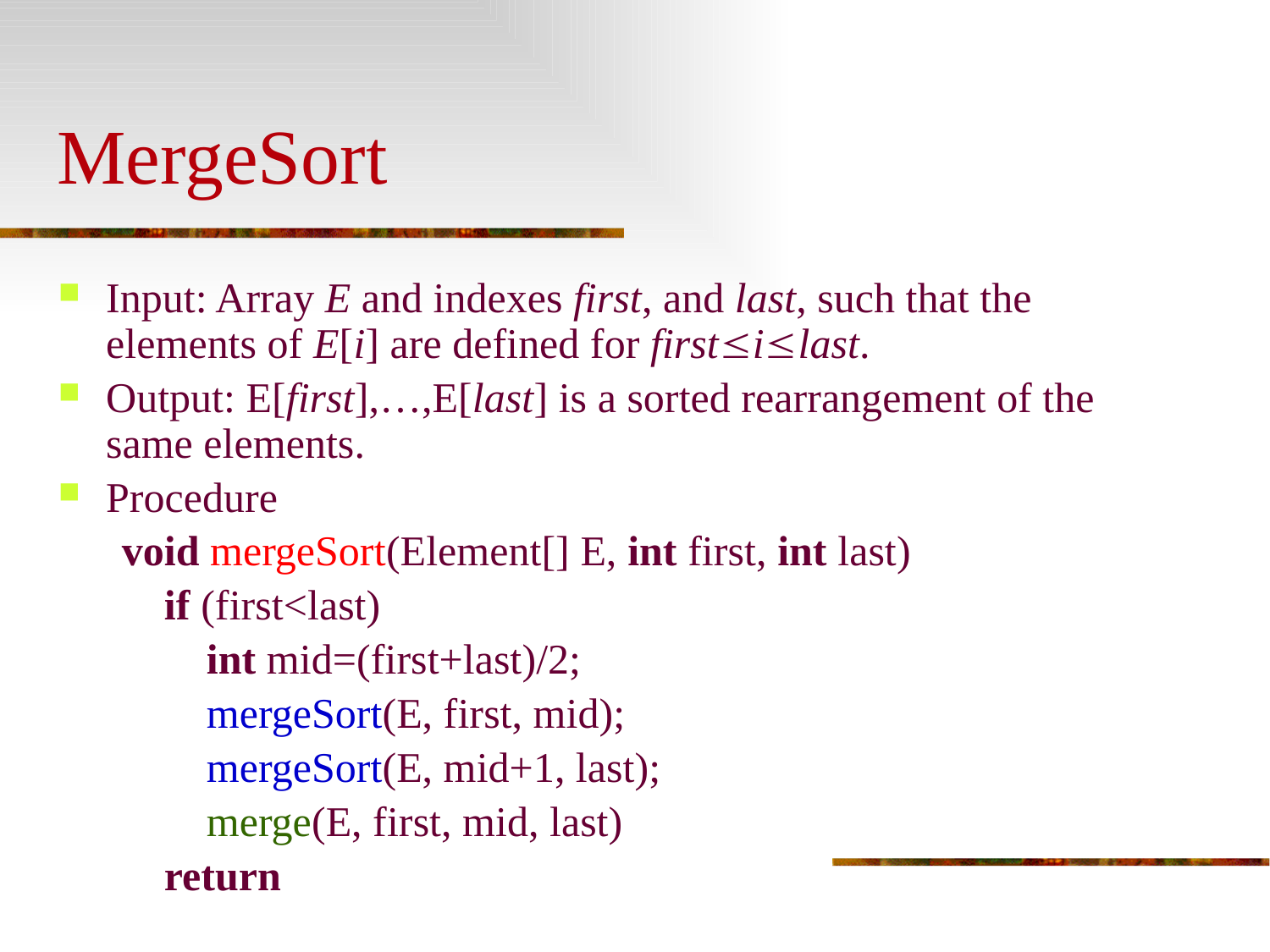

# MergeSort
Input: Array E and indexes first, and last, such that the elements of E[i] are defined for first≤i≤last.
Output: E[first],…,E[last] is a sorted rearrangement of the same elements.
Procedure
void mergeSort(Element[] E, int first, int last)
    if (first<last)
        int mid=(first+last)/2;
        mergeSort(E, first, mid);
        mergeSort(E, mid+1, last);
        merge(E, first, mid, last)
    return